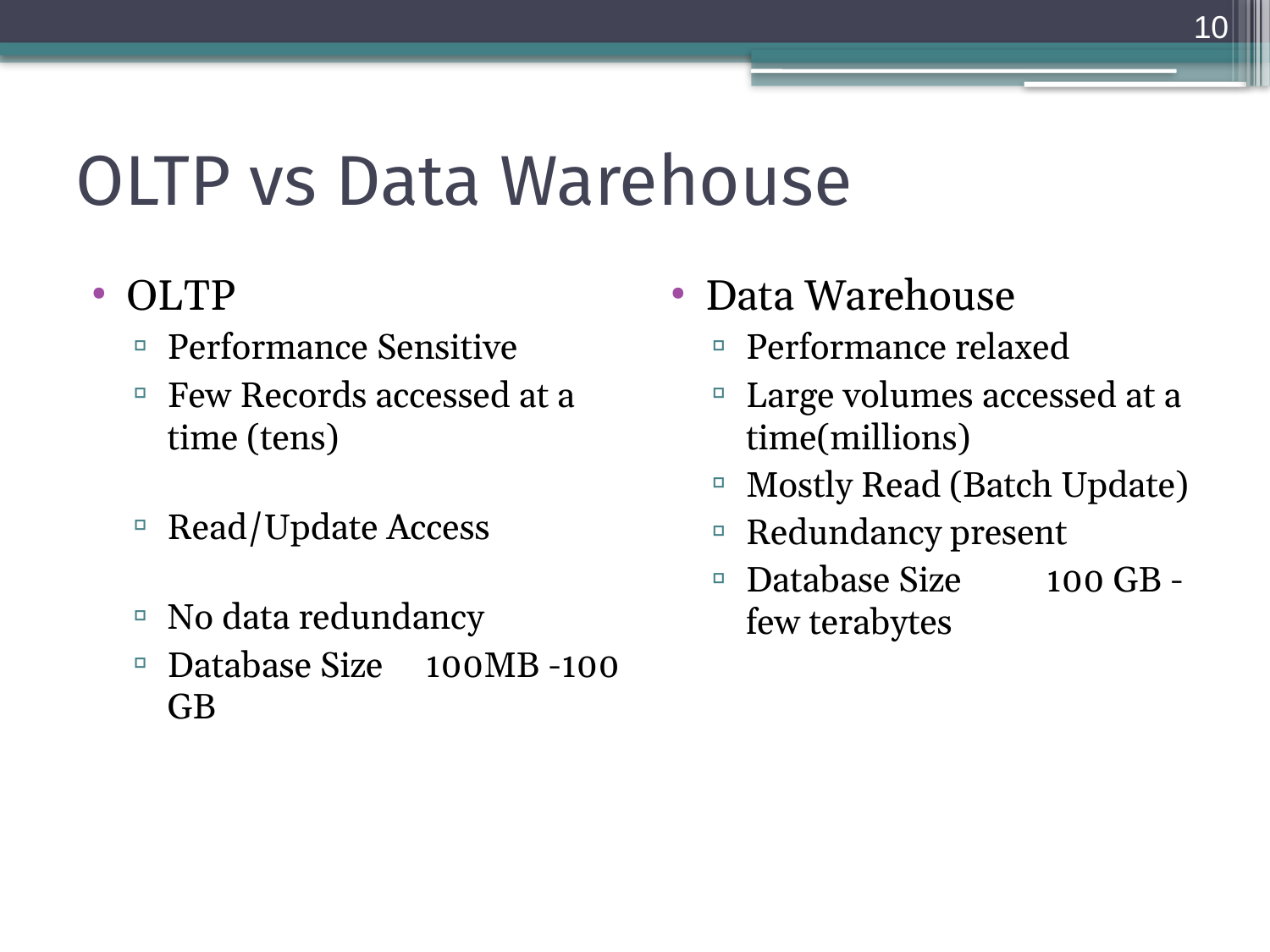

10
# OLTP vs Data Warehouse
OLTP
Performance Sensitive
Few Records accessed at a time (tens)
Read/Update Access
No data redundancy
Database Size     100MB -100 GB
Data Warehouse
Performance relaxed
Large volumes accessed at a time(millions)
Mostly Read (Batch Update)
Redundancy present
Database Size          100 GB - few terabytes